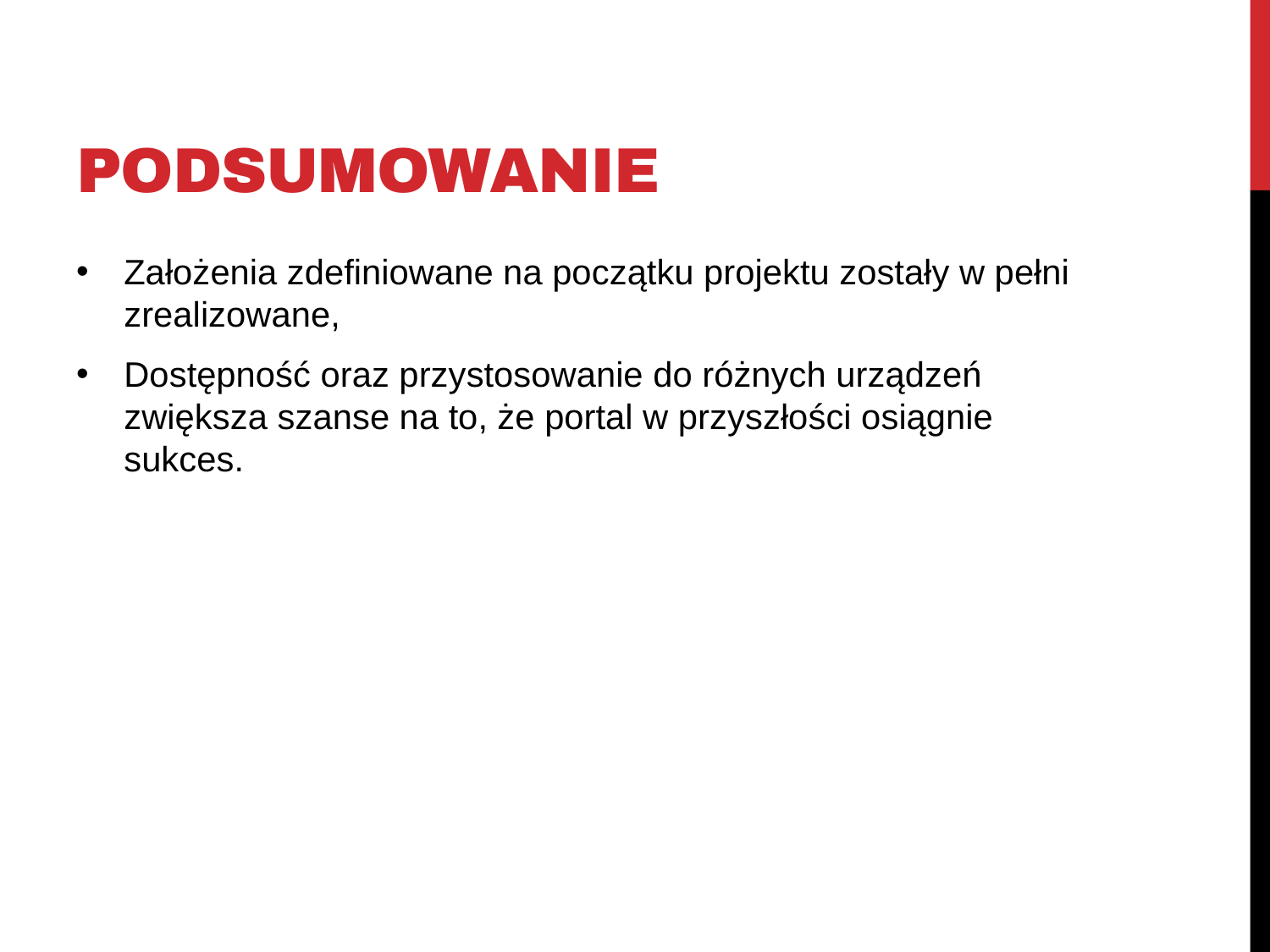

# PODSUMOWANIE
Założenia zdefiniowane na początku projektu zostały w pełni zrealizowane,
Dostępność oraz przystosowanie do różnych urządzeń zwiększa szanse na to, że portal w przyszłości osiągnie sukces.